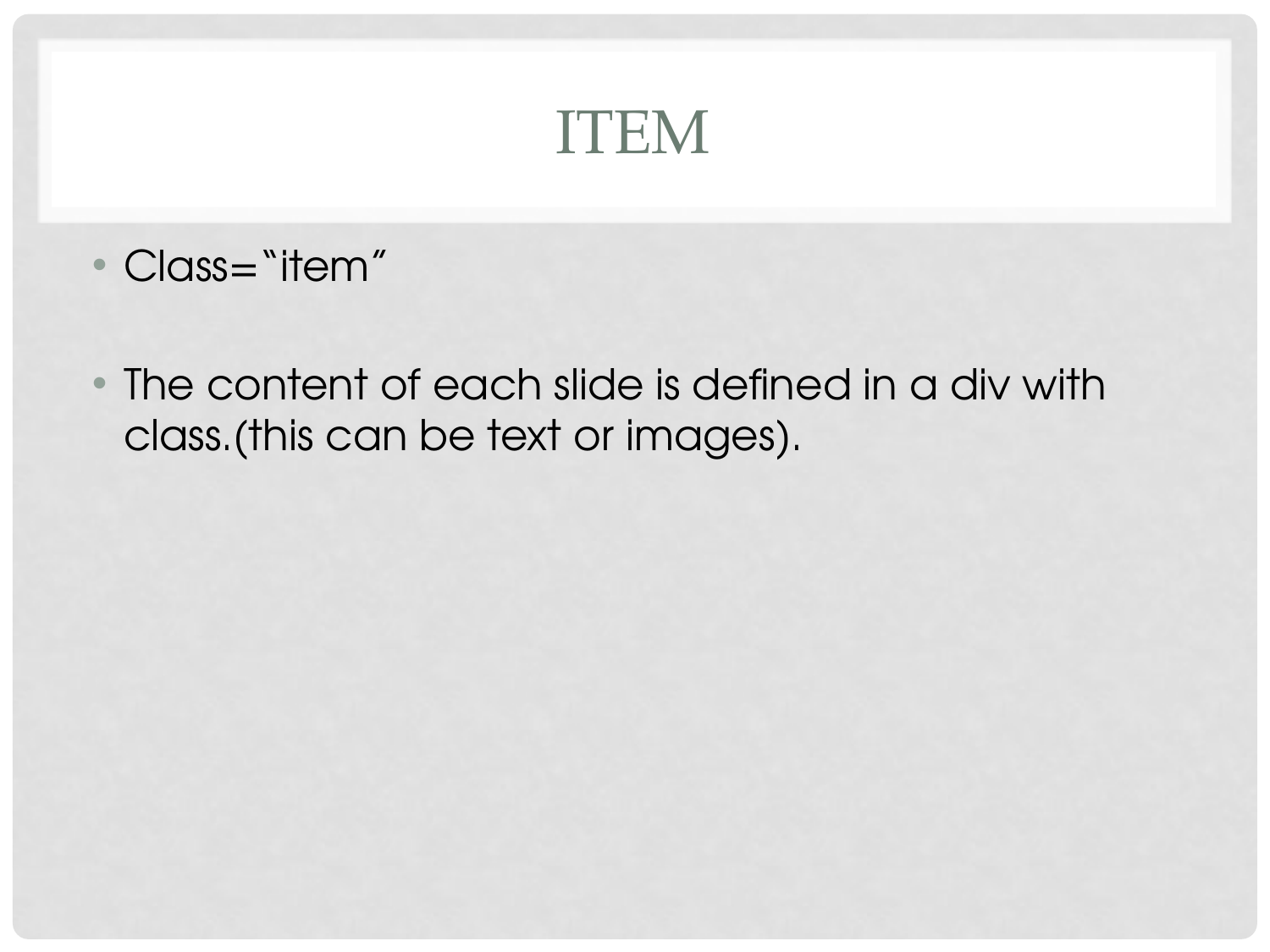

# Item
Class=“item”

The content of each slide is defined in a div with class.(this can be text or images).